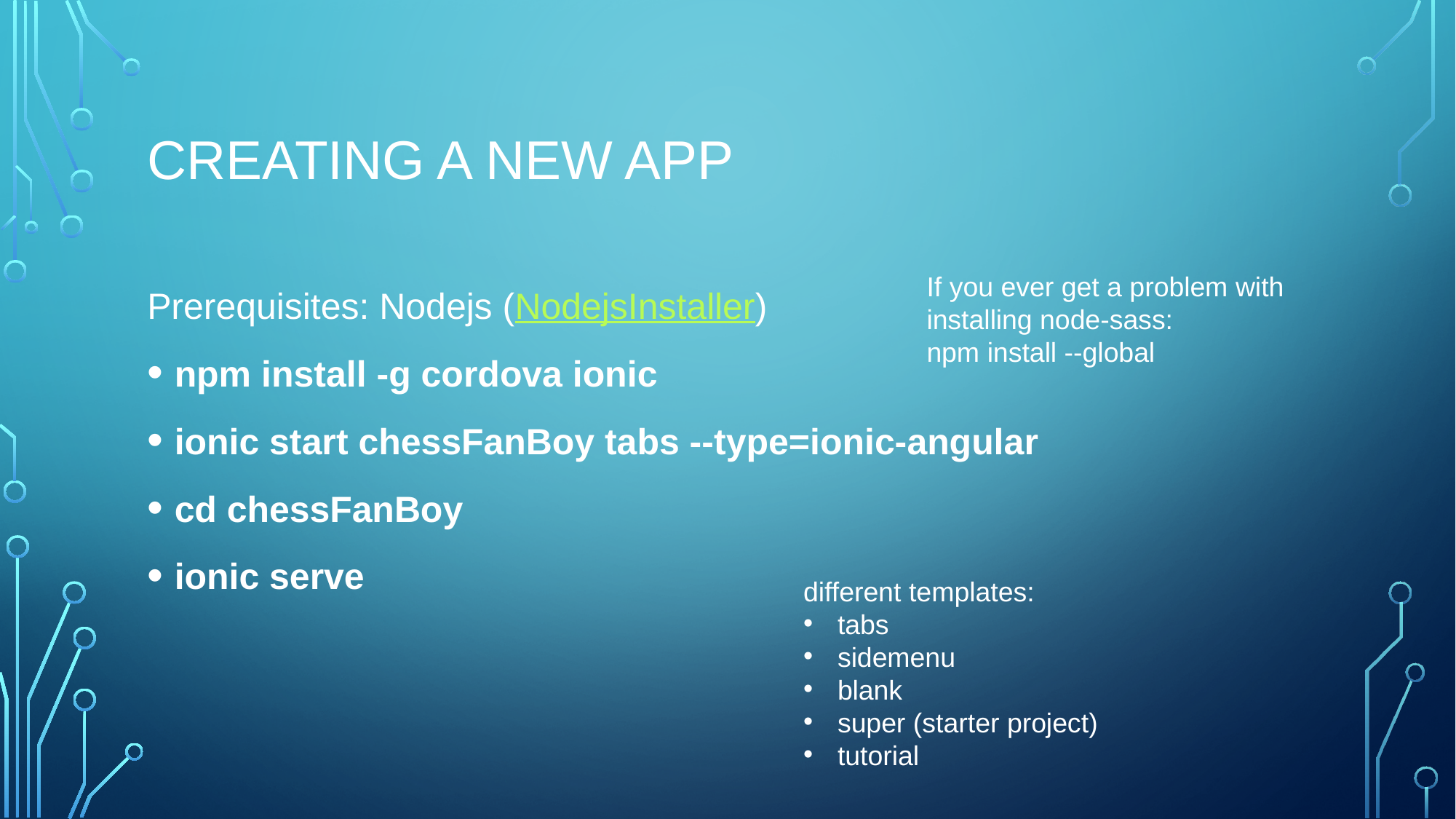

# Creating a new app
If you ever get a problem with installing node-sass:
npm install --global
Prerequisites: Nodejs (NodejsInstaller)
npm install -g cordova ionic
ionic start chessFanBoy tabs --type=ionic-angular
cd chessFanBoy
ionic serve
different templates:
tabs
sidemenu
blank
super (starter project)
tutorial